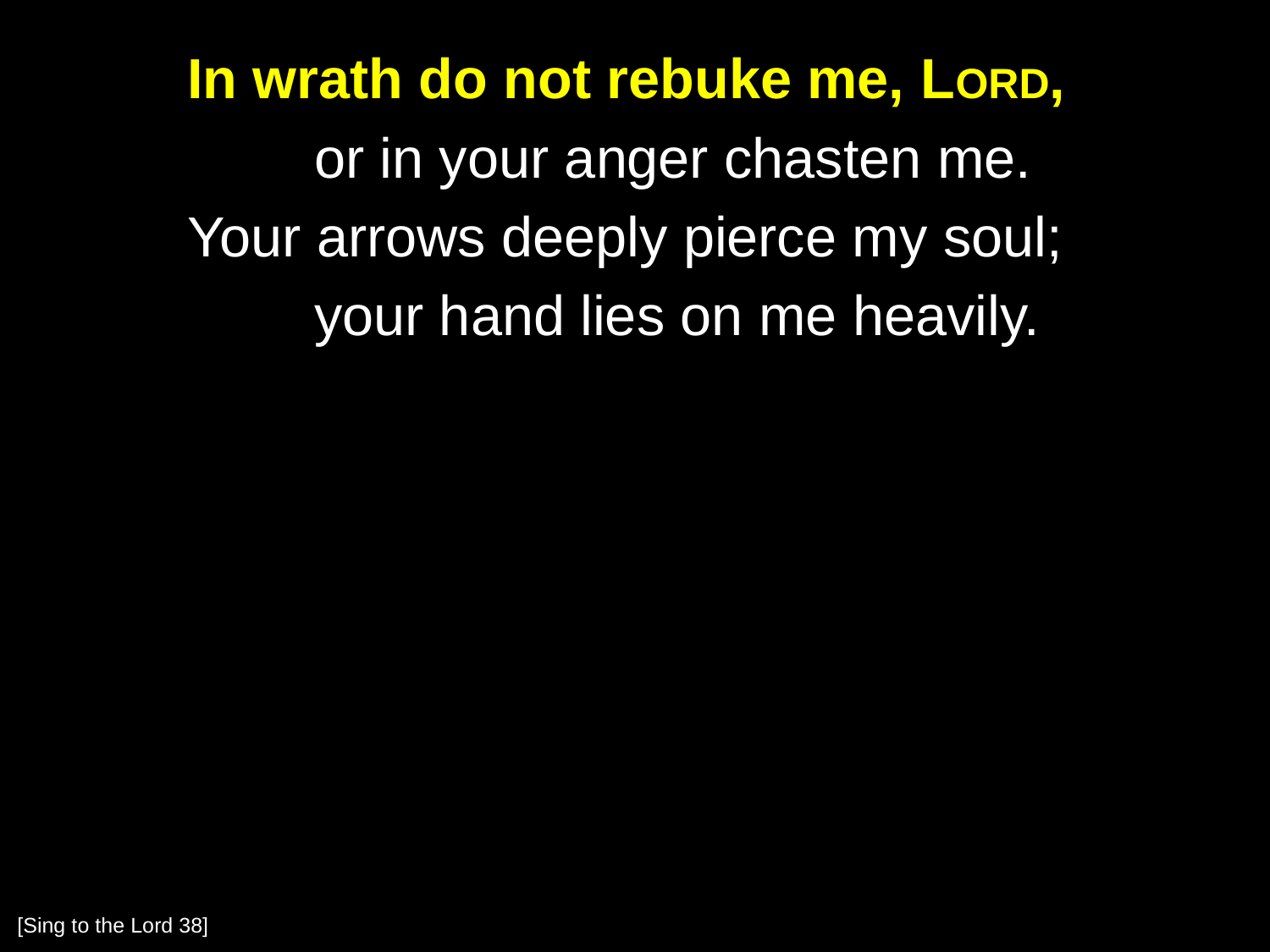

In wrath do not rebuke me, Lord,
		or in your anger chasten me.
	Your arrows deeply pierce my soul;
		your hand lies on me heavily.
[Sing to the Lord 38]